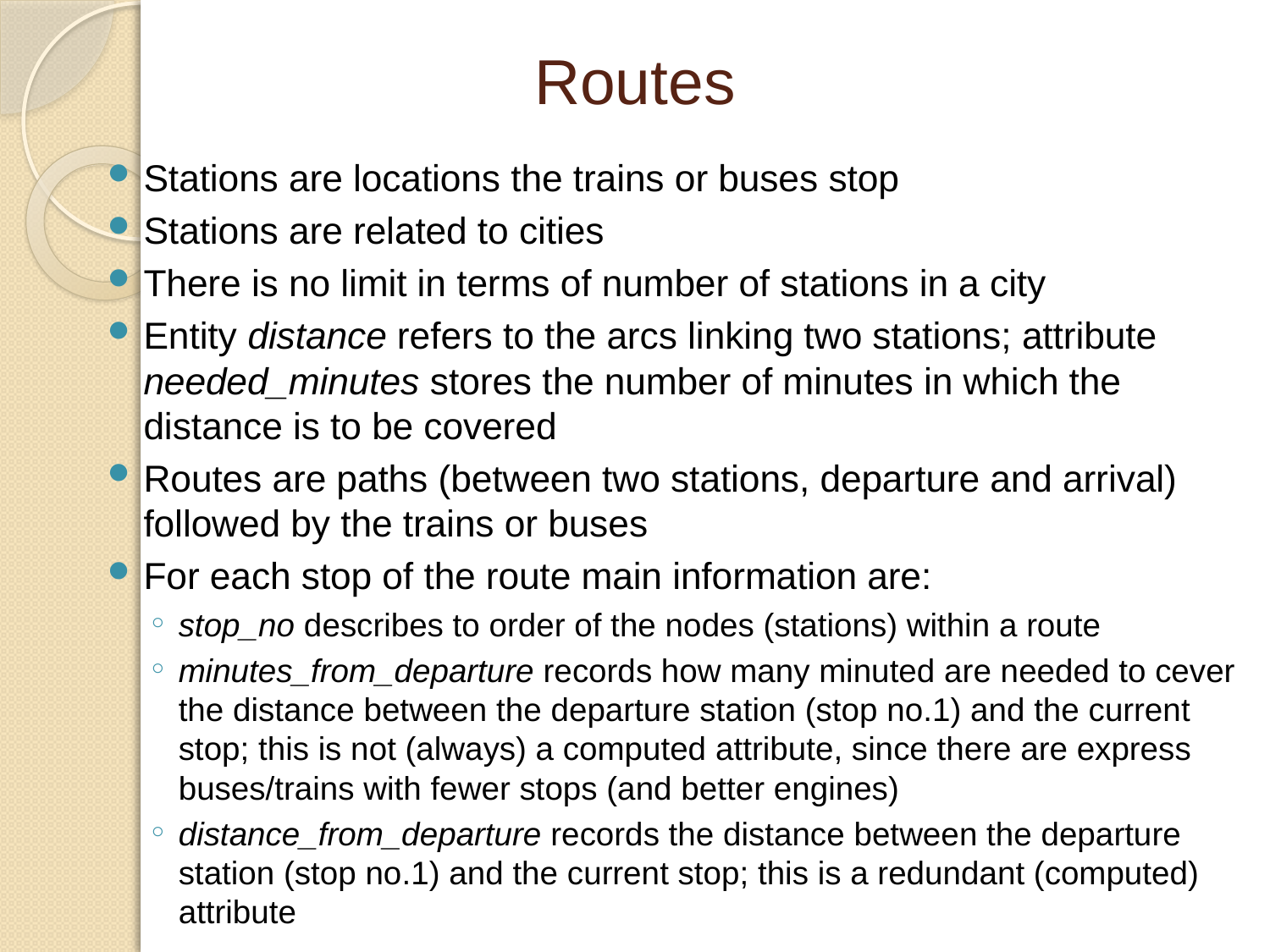

# Routes
Stations are locations the trains or buses stop
Stations are related to cities
There is no limit in terms of number of stations in a city
Entity distance refers to the arcs linking two stations; attribute needed_minutes stores the number of minutes in which the distance is to be covered
Routes are paths (between two stations, departure and arrival) followed by the trains or buses
For each stop of the route main information are:
stop_no describes to order of the nodes (stations) within a route
minutes_from_departure records how many minuted are needed to cever the distance between the departure station (stop no.1) and the current stop; this is not (always) a computed attribute, since there are express buses/trains with fewer stops (and better engines)
distance_from_departure records the distance between the departure station (stop no.1) and the current stop; this is a redundant (computed) attribute